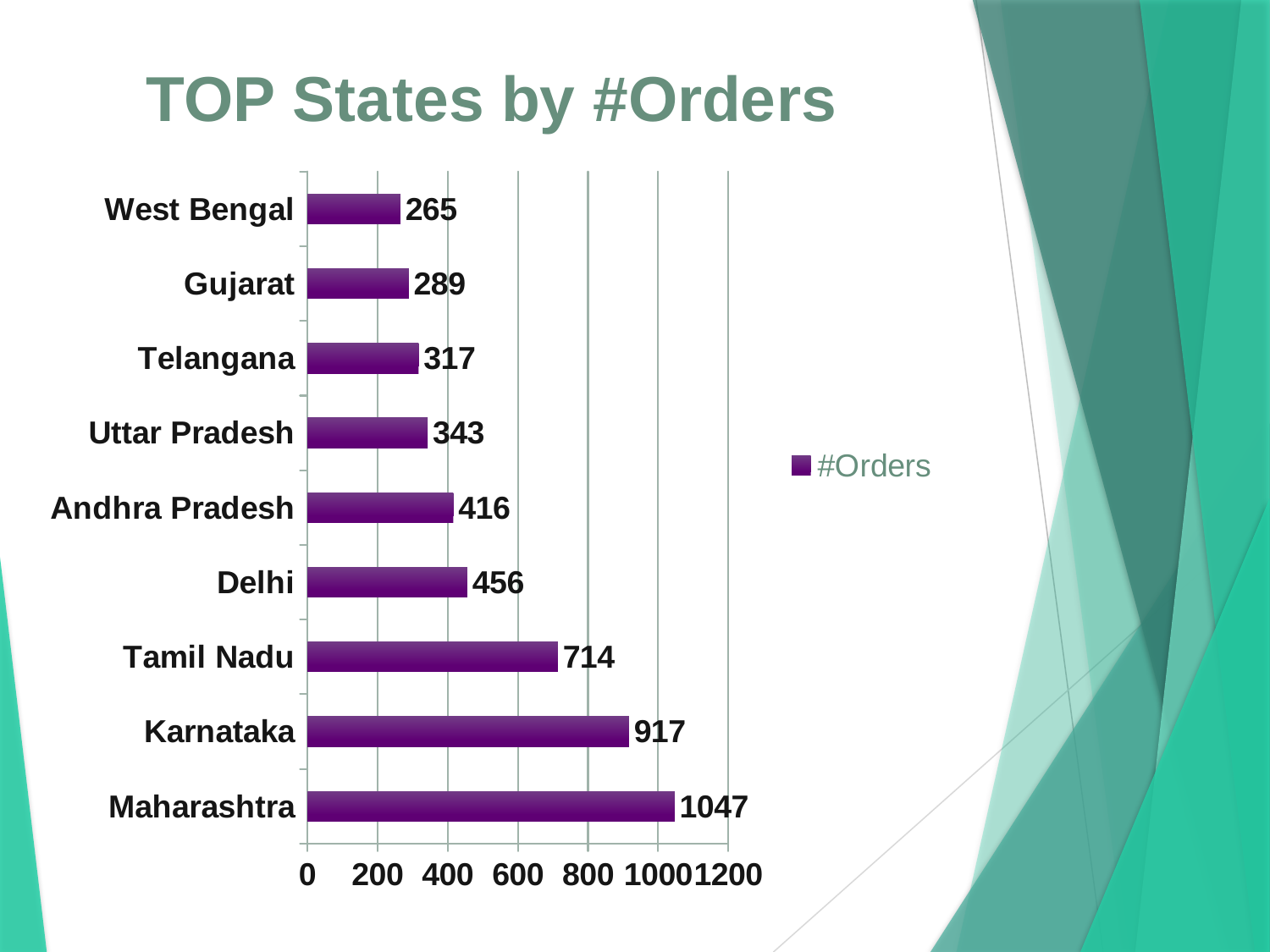

### Chart: TOP States by #Orders

| Category | #Orders |
|---|---|
| Maharashtra | 1047.0 |
| Karnataka | 917.0 |
| Tamil Nadu | 714.0 |
| Delhi | 456.0 |
| Andhra Pradesh | 416.0 |
| Uttar Pradesh | 343.0 |
| Telangana | 317.0 |
| Gujarat | 289.0 |
| West Bengal | 265.0 |